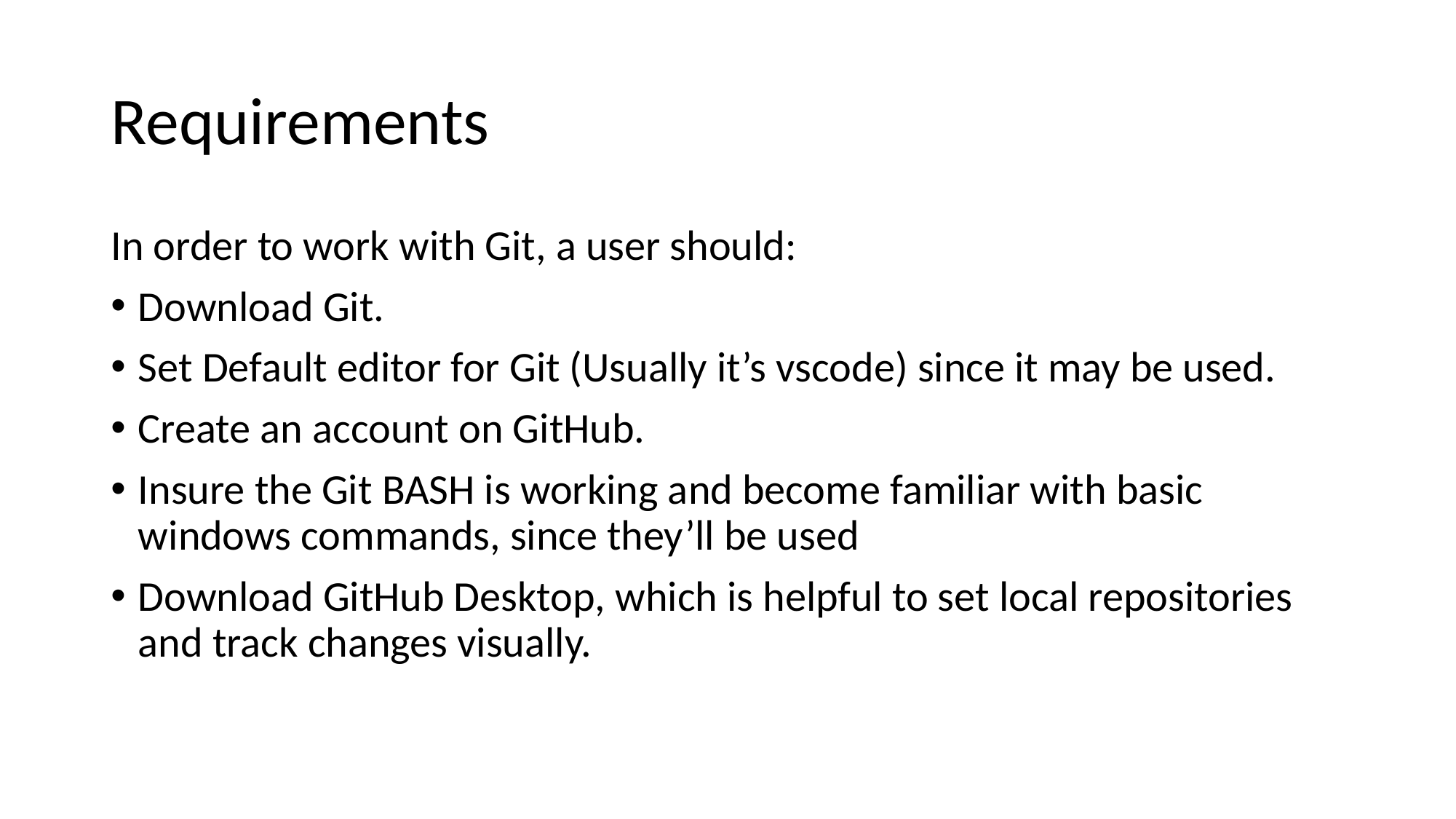

# Requirements
In order to work with Git, a user should:
Download Git.
Set Default editor for Git (Usually it’s vscode) since it may be used.
Create an account on GitHub.
Insure the Git BASH is working and become familiar with basic windows commands, since they’ll be used
Download GitHub Desktop, which is helpful to set local repositories and track changes visually.